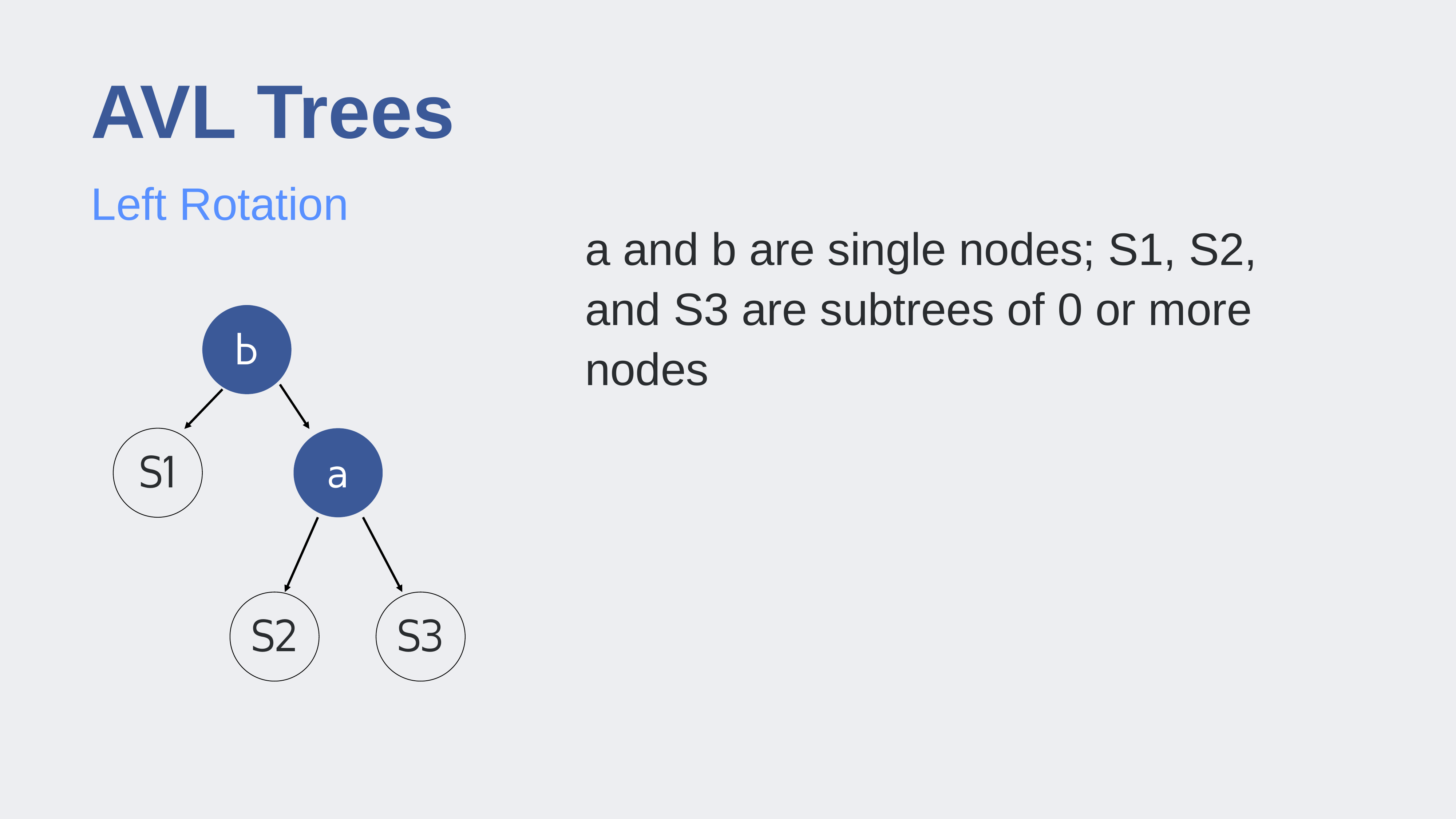

# AVL Trees
Left Rotation
a and b are single nodes; S1, S2, and S3 are subtrees of 0 or more nodes
b
S1
a
S2
S3